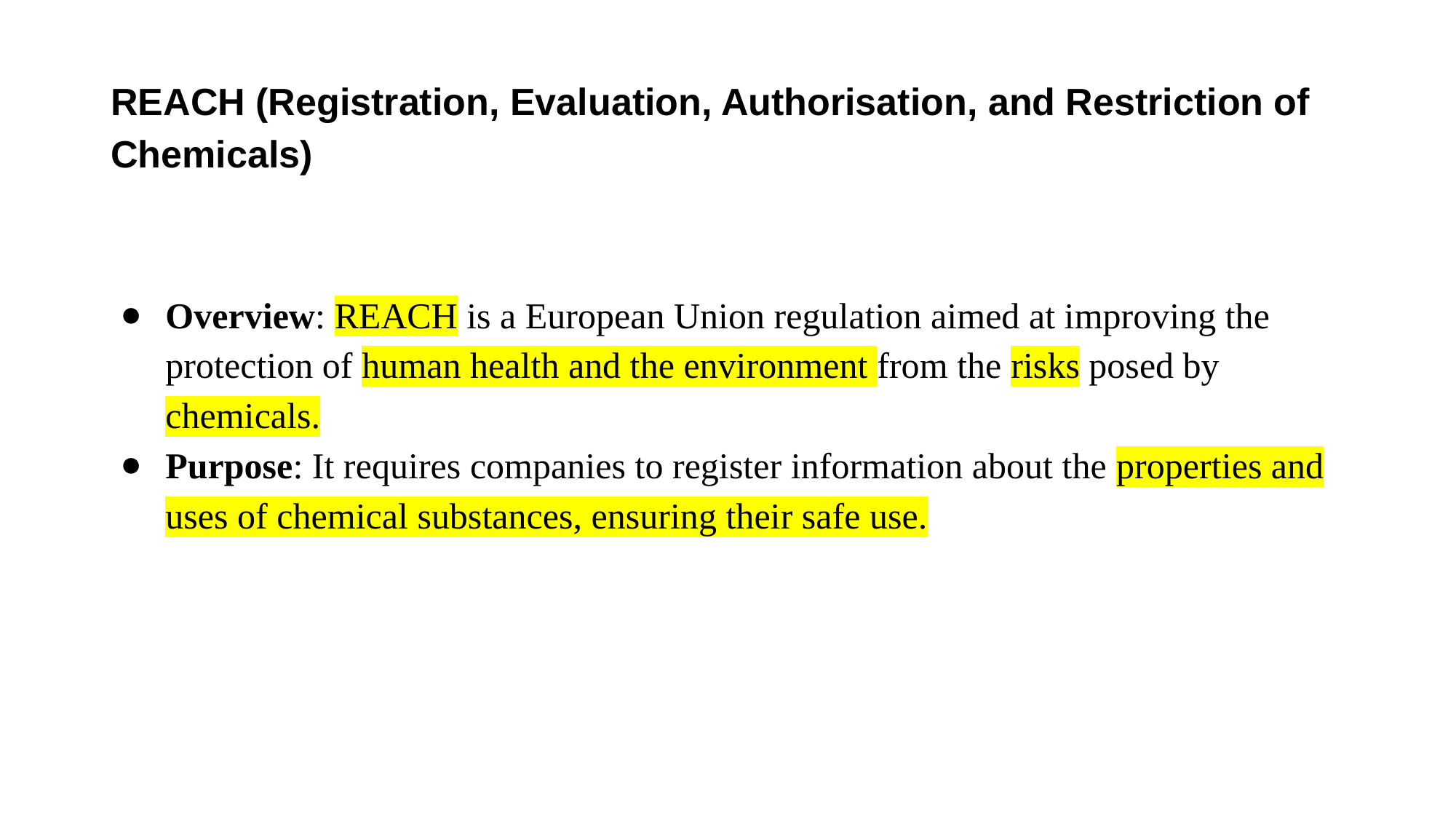

# REACH (Registration, Evaluation, Authorisation, and Restriction of Chemicals)

Overview: REACH is a European Union regulation aimed at improving the protection of human health and the environment from the risks posed by chemicals.
Purpose: It requires companies to register information about the properties and uses of chemical substances, ensuring their safe use.